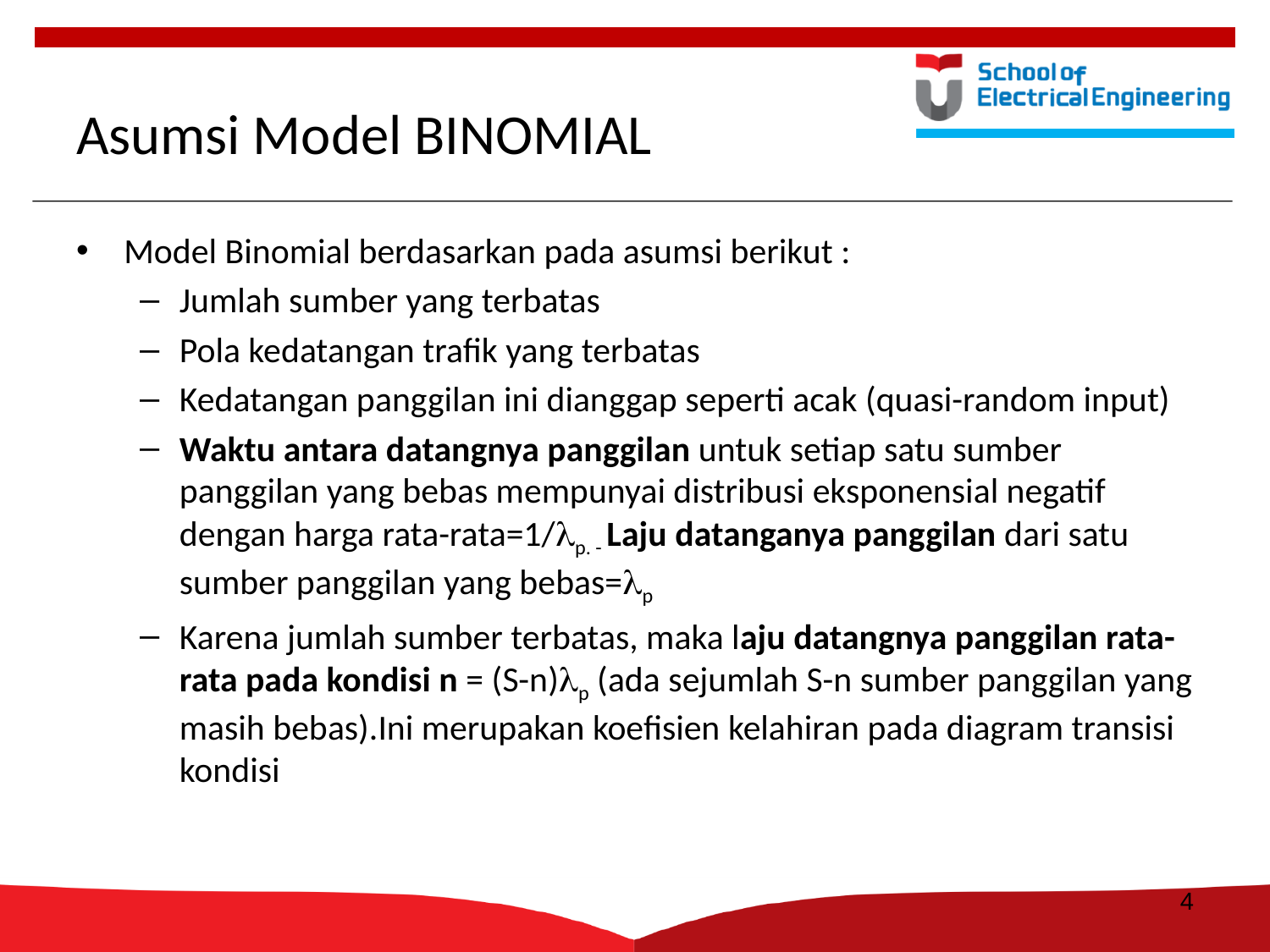

# Asumsi Model BINOMIAL
Model Binomial berdasarkan pada asumsi berikut :
Jumlah sumber yang terbatas
Pola kedatangan trafik yang terbatas
Kedatangan panggilan ini dianggap seperti acak (quasi-random input)
Waktu antara datangnya panggilan untuk setiap satu sumber panggilan yang bebas mempunyai distribusi eksponensial negatif dengan harga rata-rata=1/λp. - Laju datanganya panggilan dari satu sumber panggilan yang bebas=λp
Karena jumlah sumber terbatas, maka laju datangnya panggilan rata-rata pada kondisi n = (S-n)λp (ada sejumlah S-n sumber panggilan yang masih bebas).Ini merupakan koefisien kelahiran pada diagram transisi kondisi

4